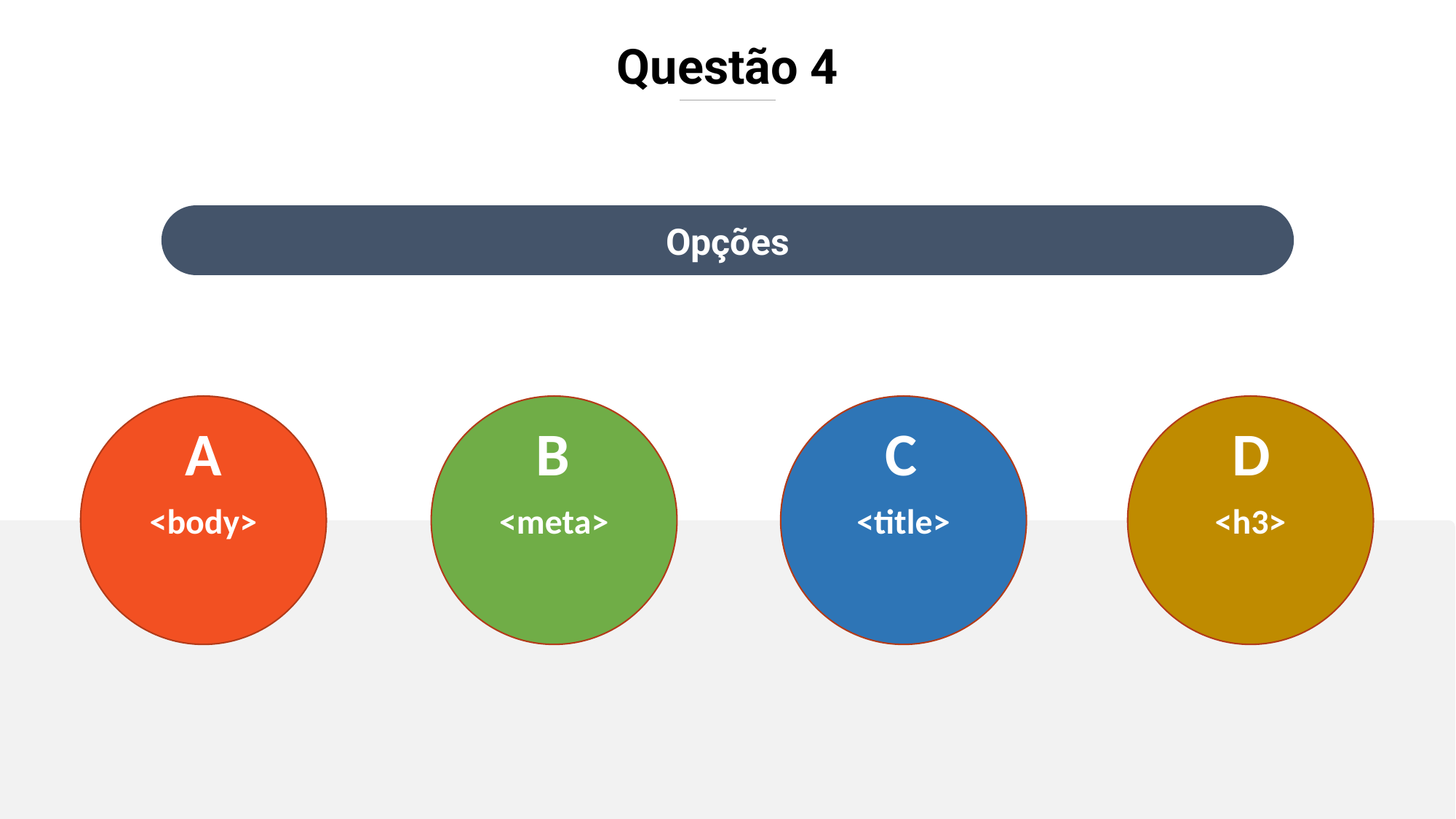

Questão 4
Opções
<body>
<meta>
<title>
<h3>
A
B
C
D